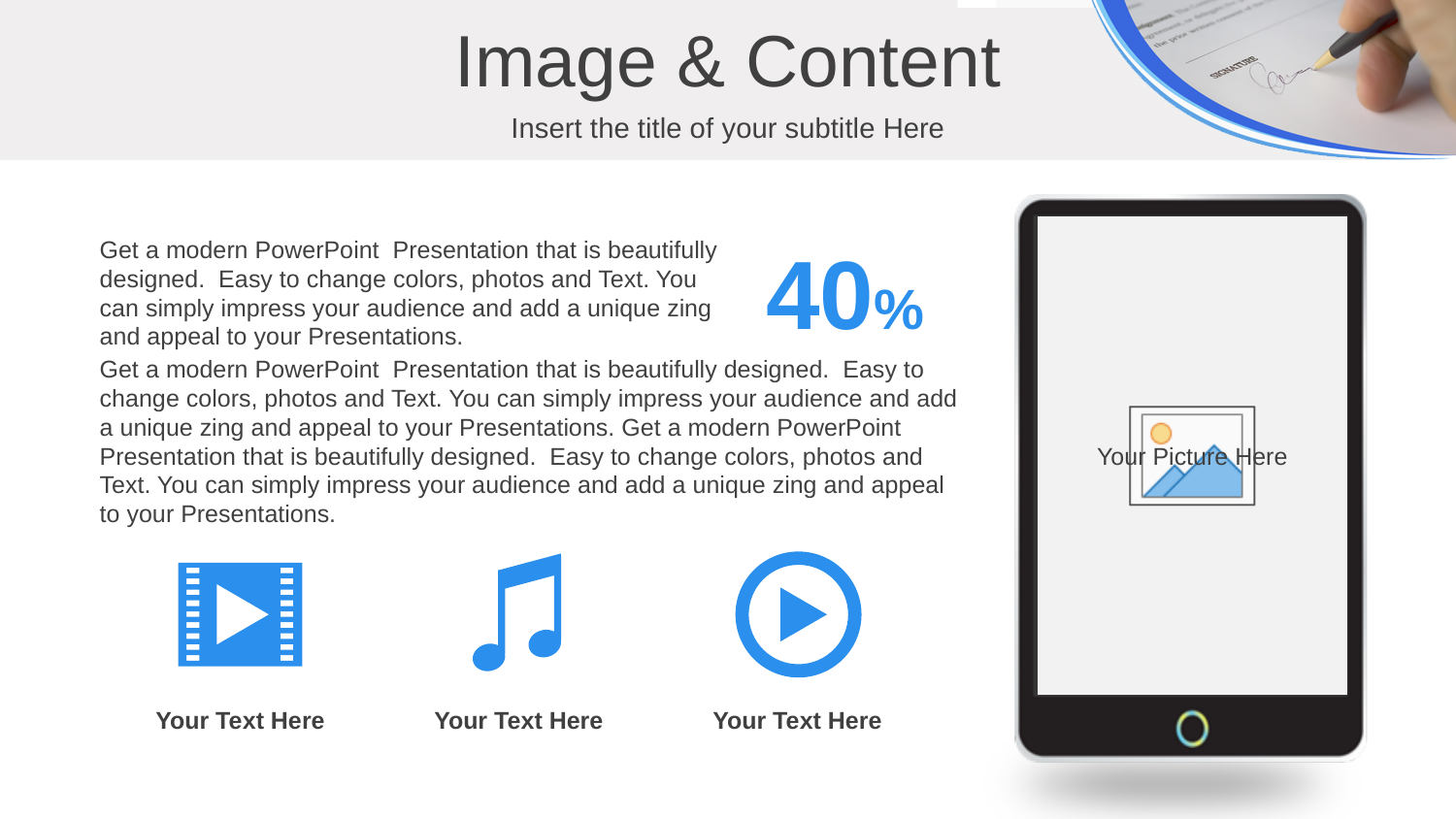

Image & Content
Insert the title of your subtitle Here

40%
Get a modern PowerPoint  Presentation that is beautifully designed.  Easy to change colors, photos and Text. You can simply impress your audience and add a unique zing and appeal to your Presentations.
Get a modern PowerPoint  Presentation that is beautifully designed.  Easy to change colors, photos and Text. You can simply impress your audience and add a unique zing and appeal to your Presentations. Get a modern PowerPoint  Presentation that is beautifully designed.  Easy to change colors, photos and Text. You can simply impress your audience and add a unique zing and appeal to your Presentations.

Your Text Here
Your Text Here
Your Text Here